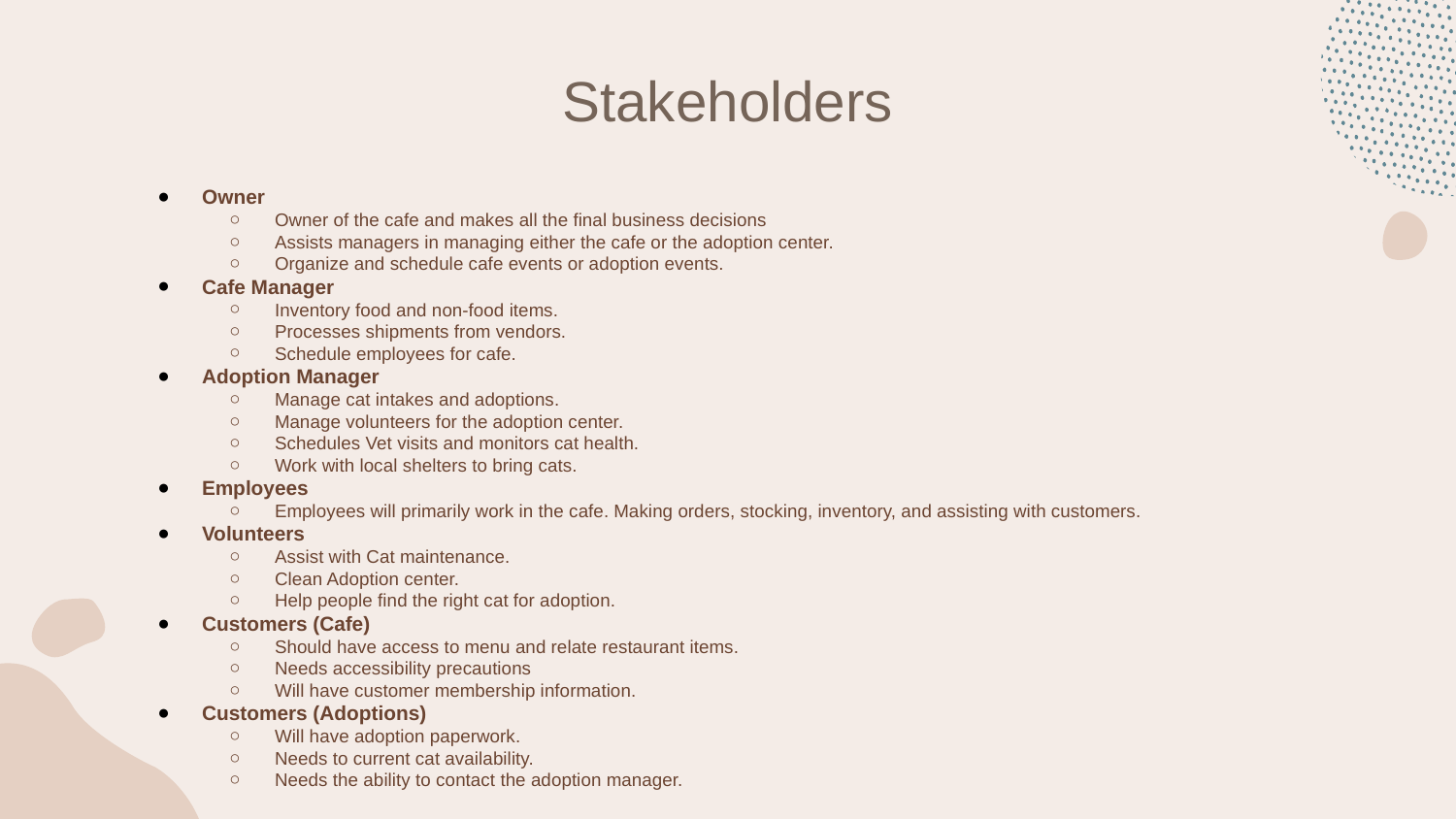

# Stakeholders
Owner
Owner of the cafe and makes all the final business decisions
Assists managers in managing either the cafe or the adoption center.
Organize and schedule cafe events or adoption events.
Cafe Manager
Inventory food and non-food items.
Processes shipments from vendors.
Schedule employees for cafe.
Adoption Manager
Manage cat intakes and adoptions.
Manage volunteers for the adoption center.
Schedules Vet visits and monitors cat health.
Work with local shelters to bring cats.
Employees
Employees will primarily work in the cafe. Making orders, stocking, inventory, and assisting with customers.
Volunteers
Assist with Cat maintenance.
Clean Adoption center.
Help people find the right cat for adoption.
Customers (Cafe)
Should have access to menu and relate restaurant items.
Needs accessibility precautions
Will have customer membership information.
Customers (Adoptions)
Will have adoption paperwork.
Needs to current cat availability.
Needs the ability to contact the adoption manager.